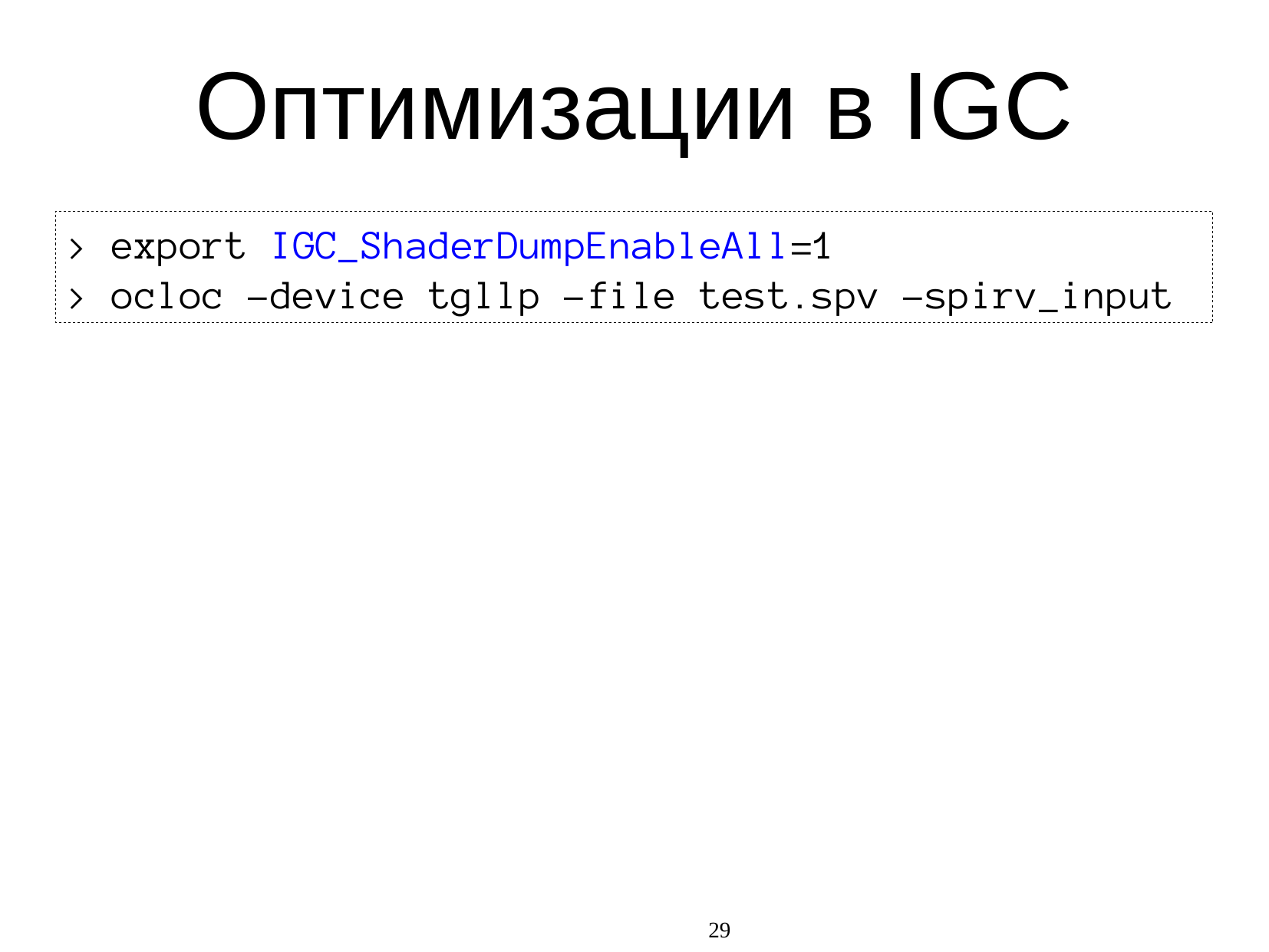

Оптимизации в IGC
> export IGC_ShaderDumpEnableAll=1
> ocloc -device tgllp -file test.spv -spirv_input
29